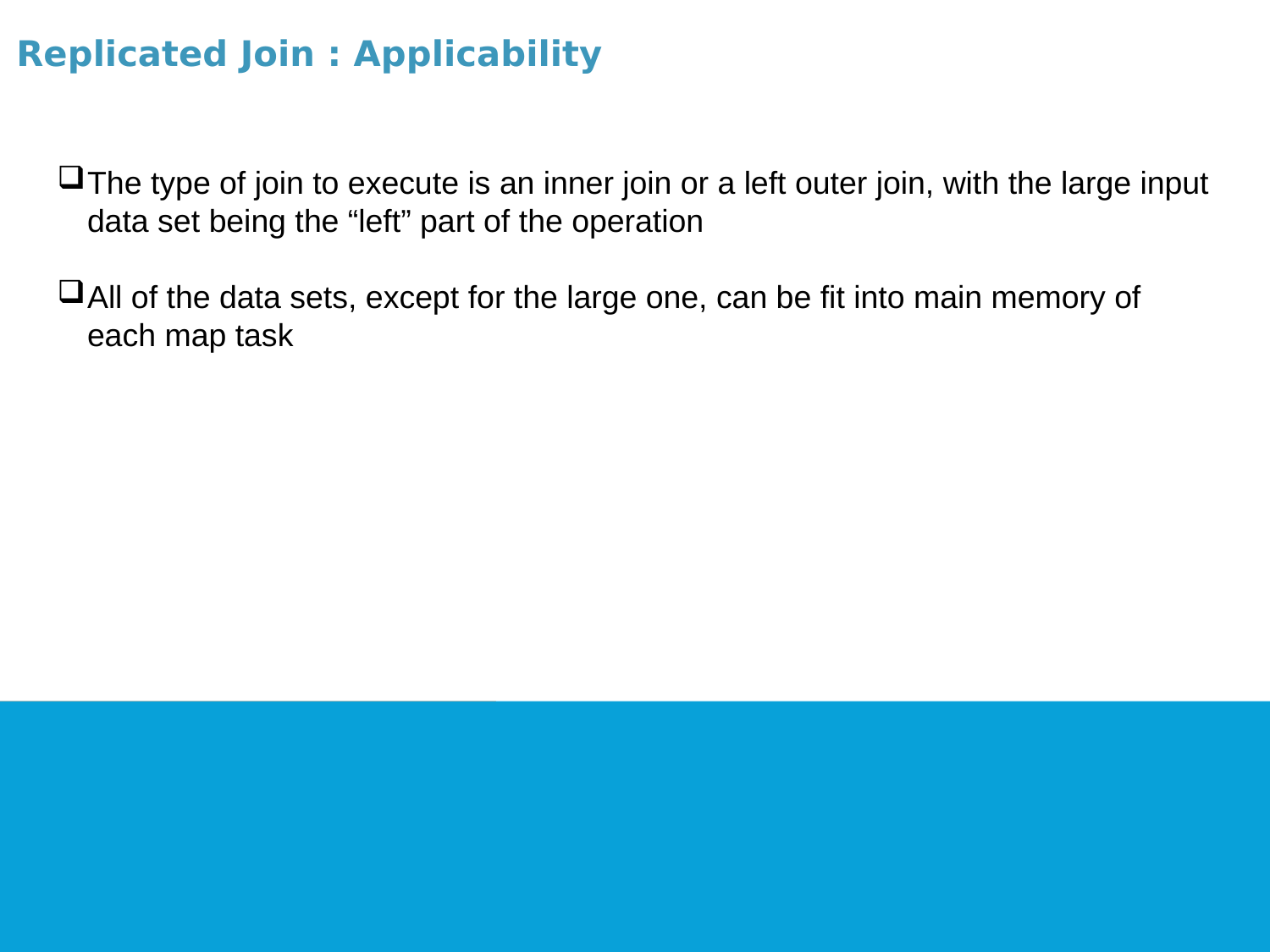

Replicated Join : Applicability
The type of join to execute is an inner join or a left outer join, with the large input data set being the “left” part of the operation

All of the data sets, except for the large one, can be fit into main memory of each map task